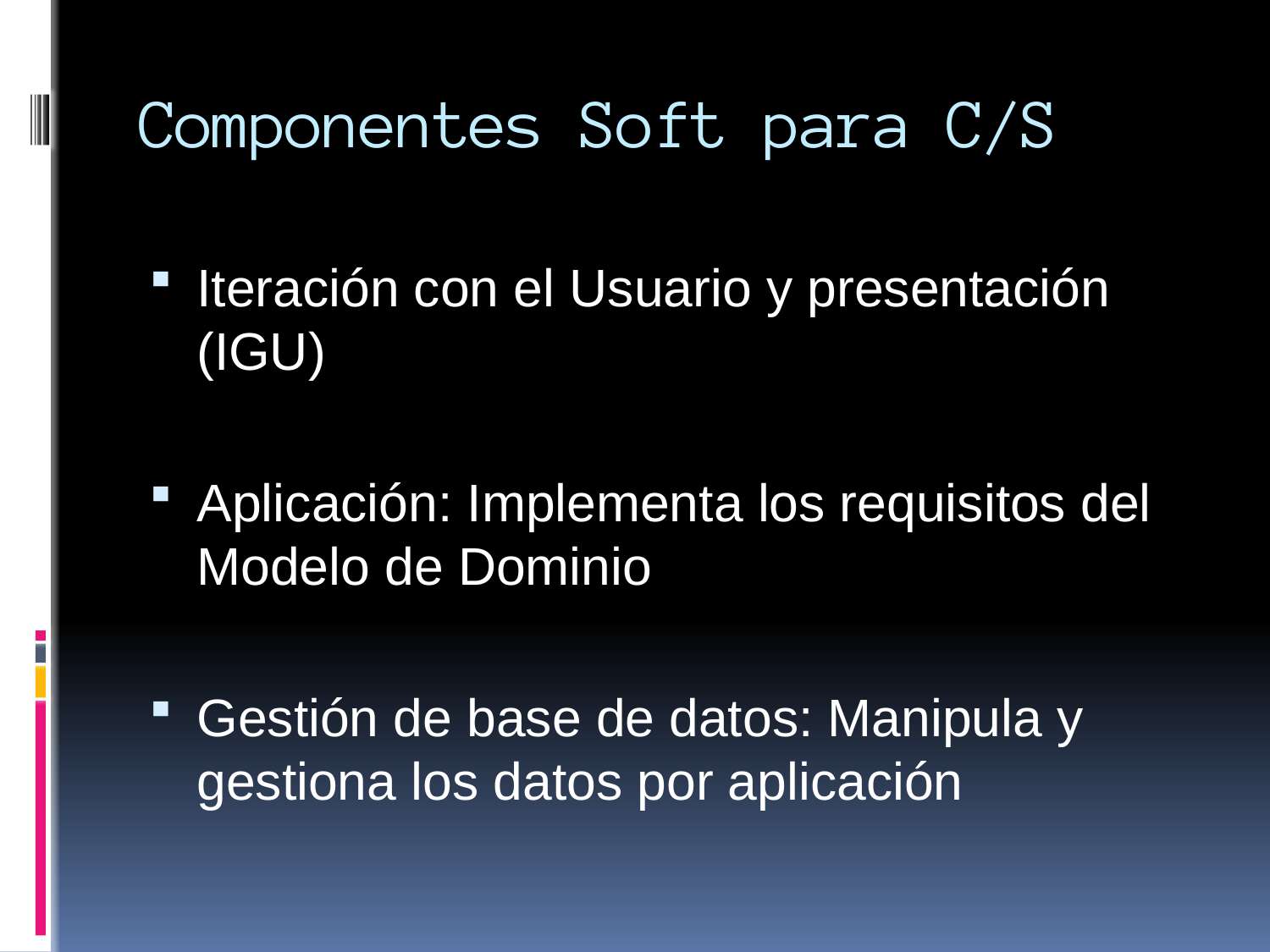

# Componentes Soft para C/S
Iteración con el Usuario y presentación (IGU)

Aplicación: Implementa los requisitos del Modelo de Dominio

Gestión de base de datos: Manipula y gestiona los datos por aplicación